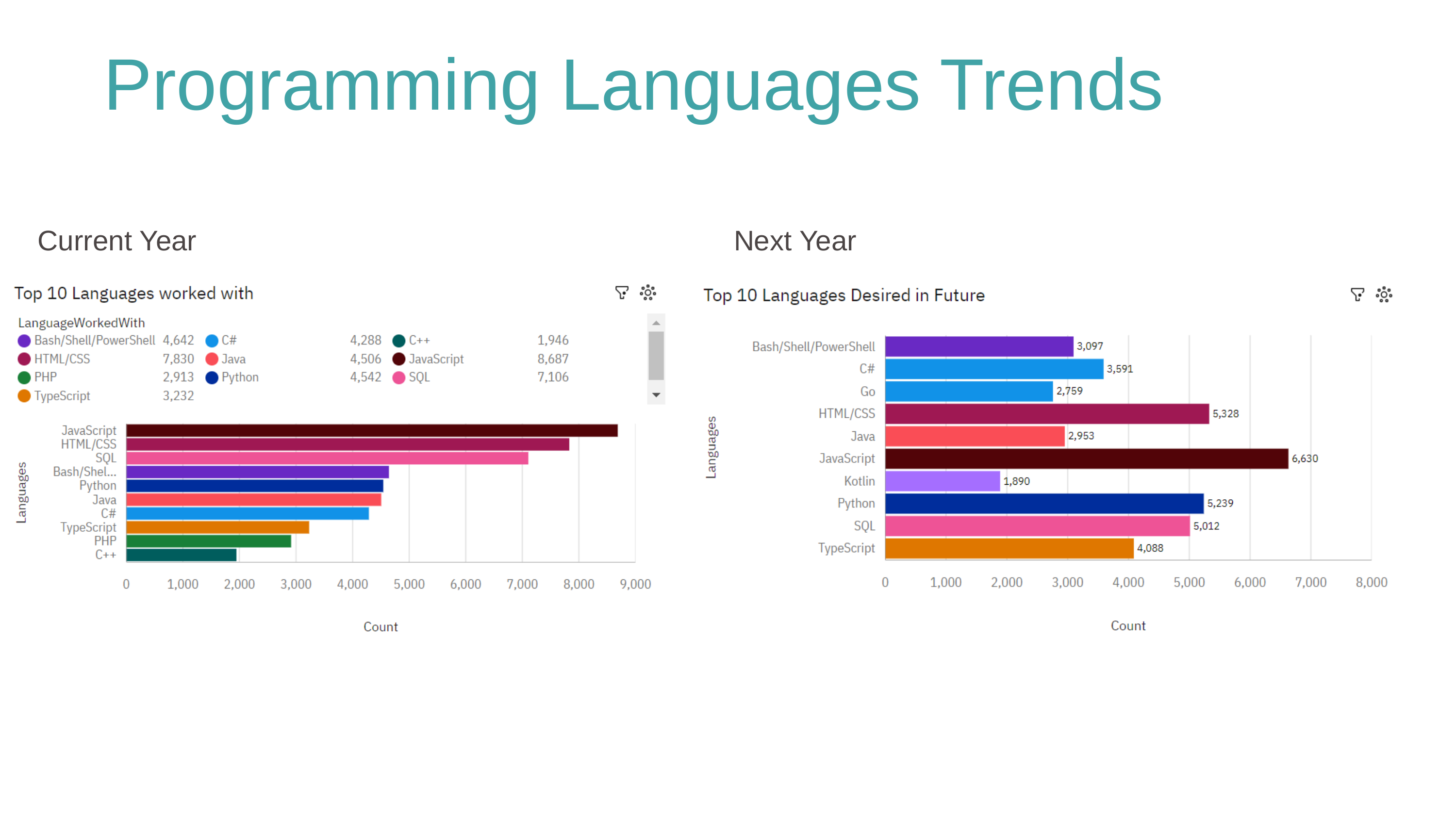

Programming Languages Trends
Current Year
Next Year